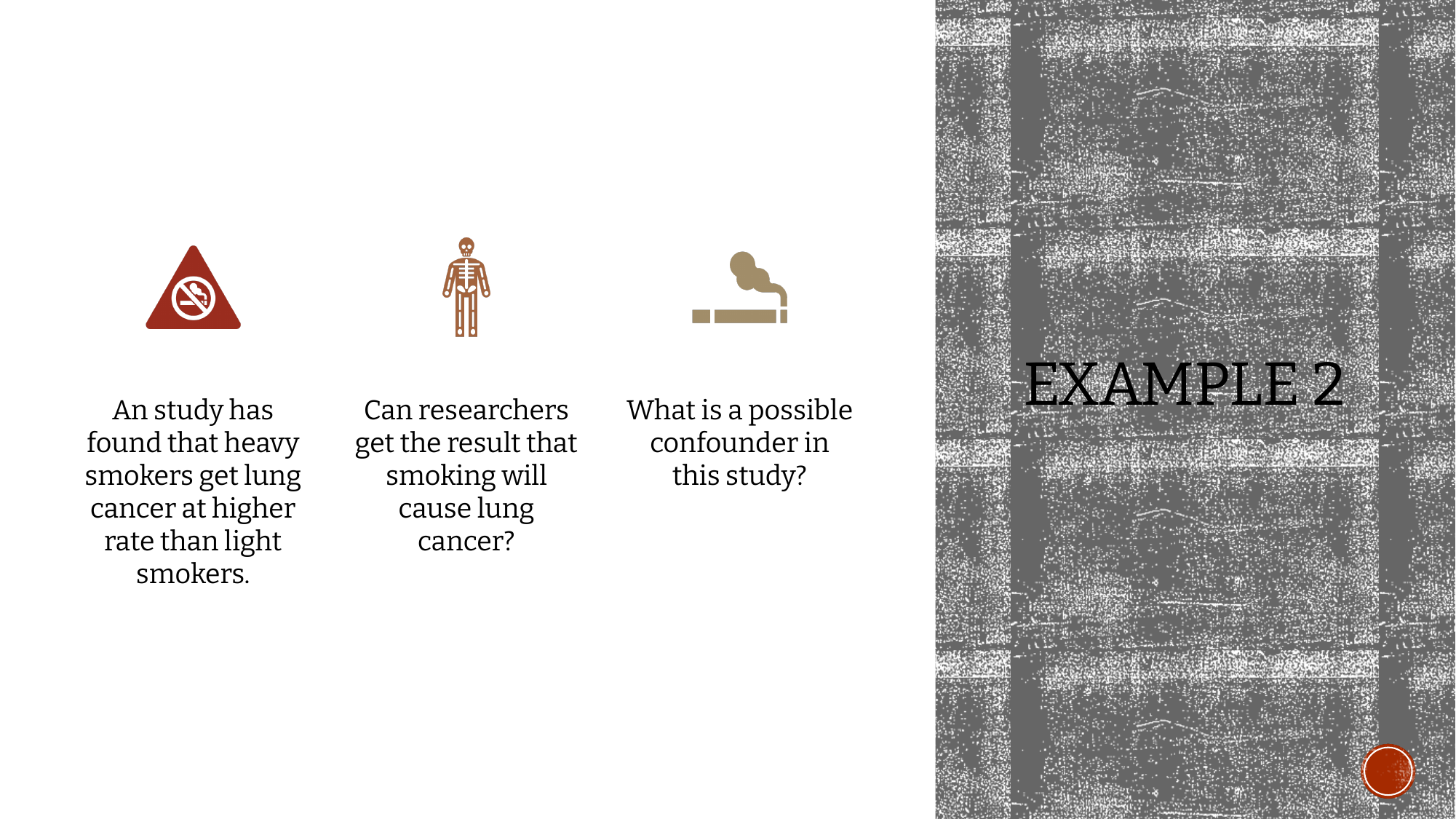

An study has found that heavy smokers get lung cancer at higher rate than light smokers.
Can researchers get the result that smoking will cause lung cancer?
What is a possible confounder in this study?
# Example 2